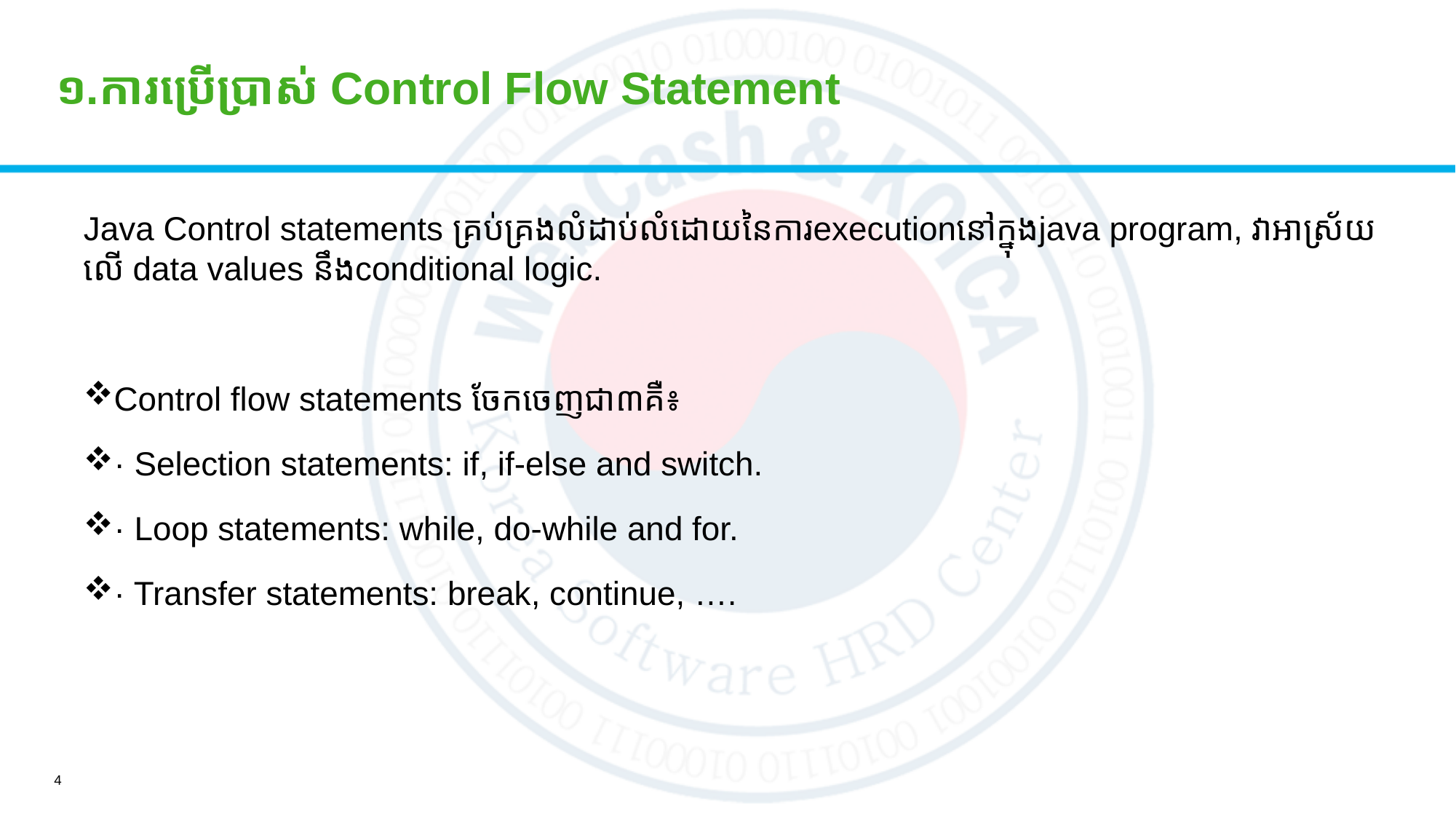

# ១.ការប្រើប្រាស់ Control Flow Statement
Java Control statements ​គ្រប់គ្រងលំដាប់លំដោយនៃការexecutionនៅក្នុងjava program, វាអាស្រ័យលើ data values នឹងconditional logic.

Control flow statements ចែកចេញជា៣គឺ៖
· Selection statements: if, if-else and switch.
· Loop statements: while, do-while and for.
· Transfer statements: break, continue, ….
4